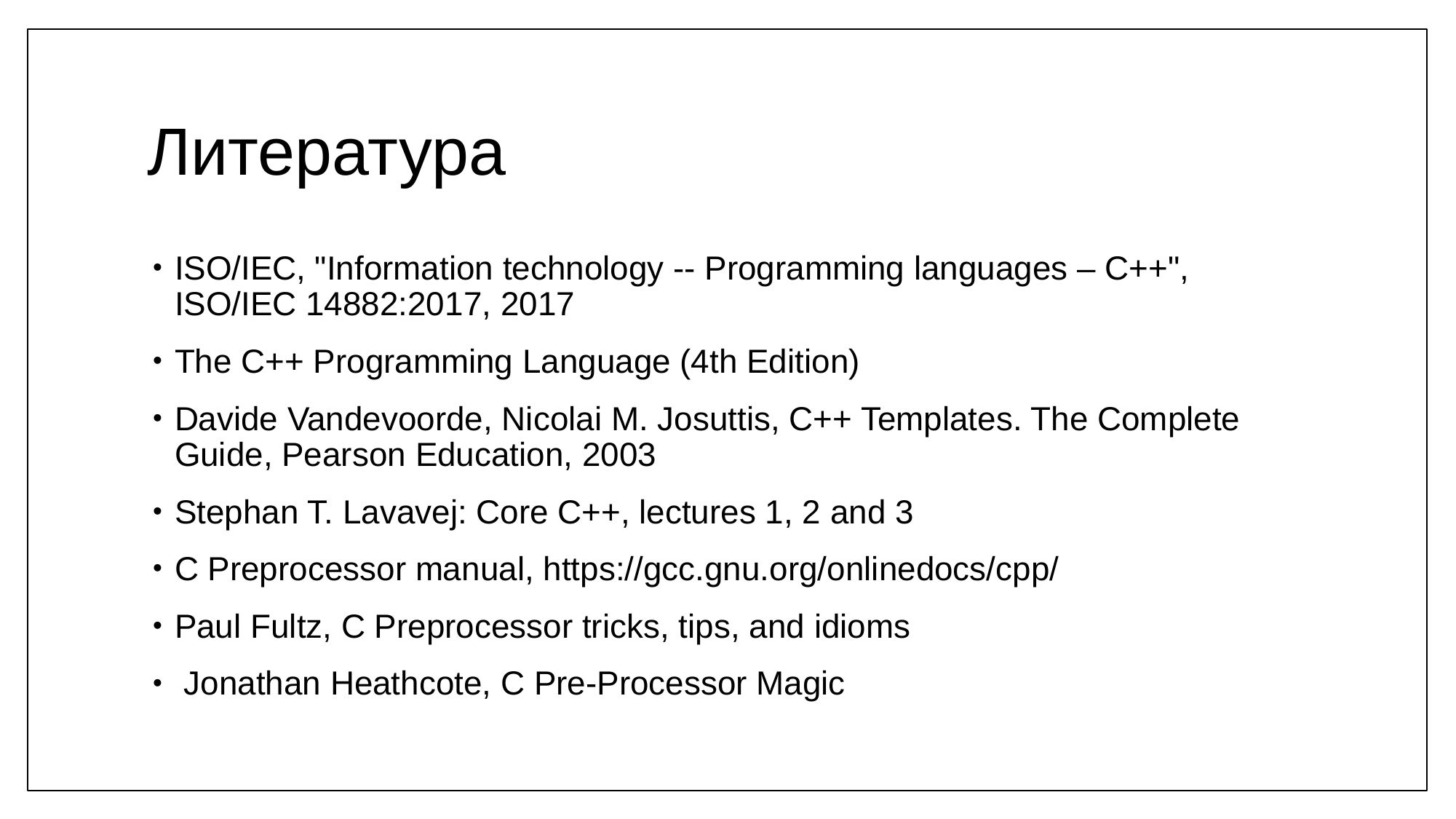

# Литература
ISO/IEC, "Information technology -- Programming languages – C++", ISO/IEC 14882:2017, 2017
The C++ Programming Language (4th Edition)
Davide Vandevoorde, Nicolai M. Josuttis, C++ Templates. The Complete Guide, Pearson Education, 2003
Stephan T. Lavavej: Core C++, lectures 1, 2 and 3
C Preprocessor manual, https://gcc.gnu.org/onlinedocs/cpp/
Paul Fultz, C Preprocessor tricks, tips, and idioms
 Jonathan Heathcote, C Pre-Processor Magic